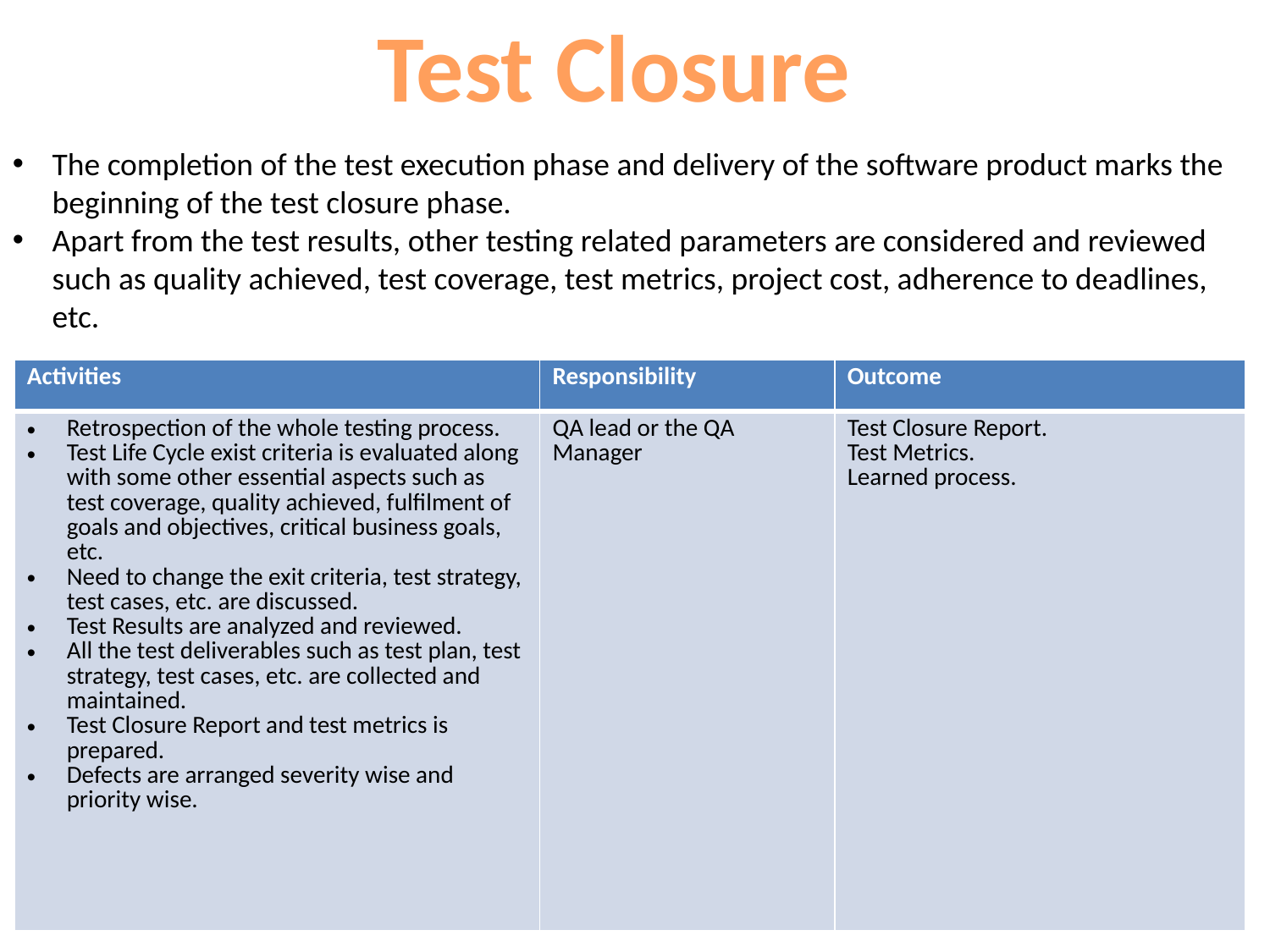

Test Closure
The completion of the test execution phase and delivery of the software product marks the beginning of the test closure phase.
Apart from the test results, other testing related parameters are considered and reviewed such as quality achieved, test coverage, test metrics, project cost, adherence to deadlines, etc.

| Activities | Responsibility | Outcome |
| --- | --- | --- |
| Retrospection of the whole testing process. Test Life Cycle exist criteria is evaluated along with some other essential aspects such as test coverage, quality achieved, fulfilment of goals and objectives, critical business goals, etc. Need to change the exit criteria, test strategy, test cases, etc. are discussed. Test Results are analyzed and reviewed. All the test deliverables such as test plan, test strategy, test cases, etc. are collected and maintained. Test Closure Report and test metrics is prepared. Defects are arranged severity wise and priority wise. | QA lead or the QA Manager | Test Closure Report. Test Metrics. Learned process. |